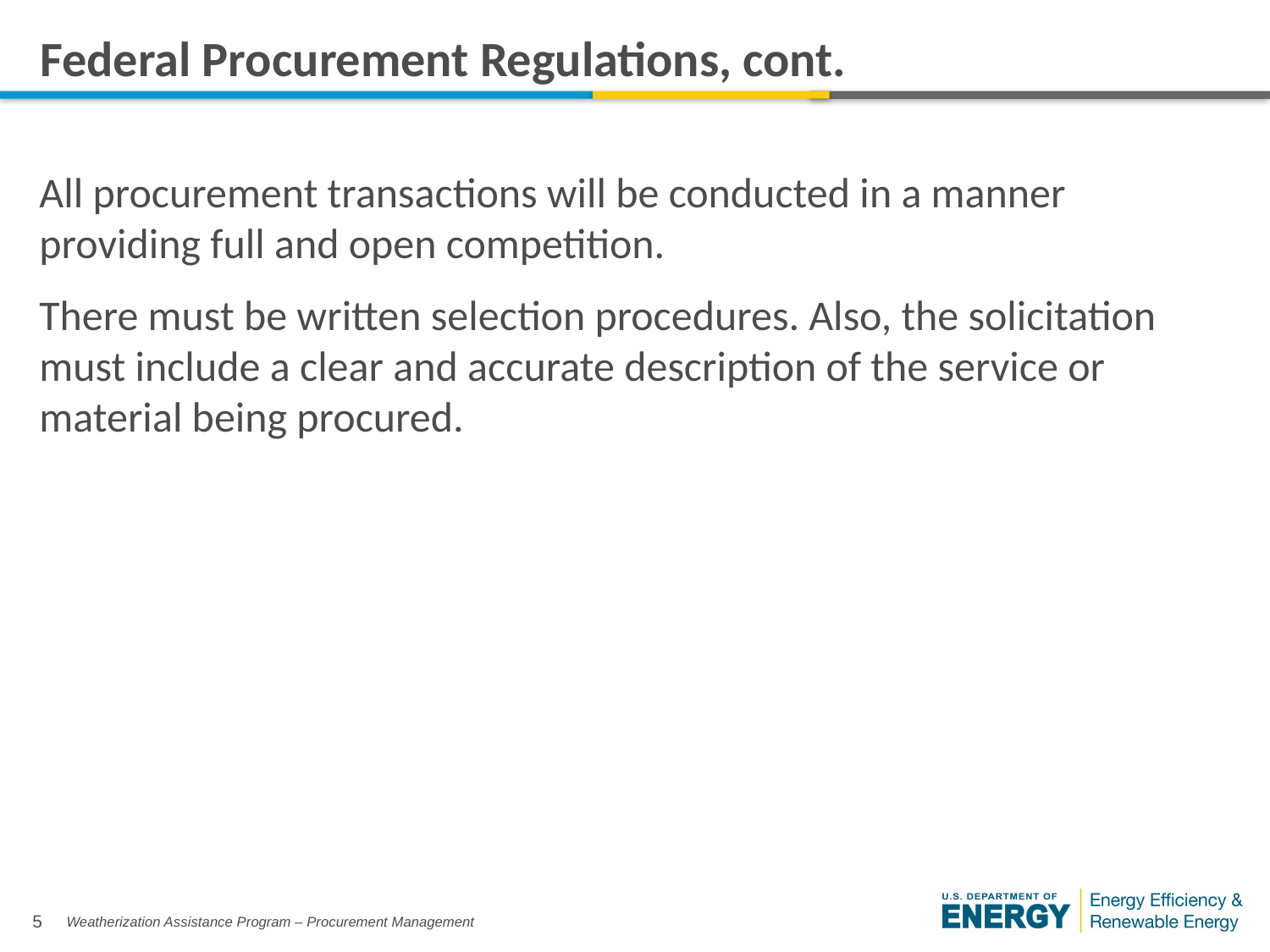

# Federal Procurement Regulations, cont.
All procurement transactions will be conducted in a manner providing full and open competition.
There must be written selection procedures. Also, the solicitation must include a clear and accurate description of the service or material being procured.